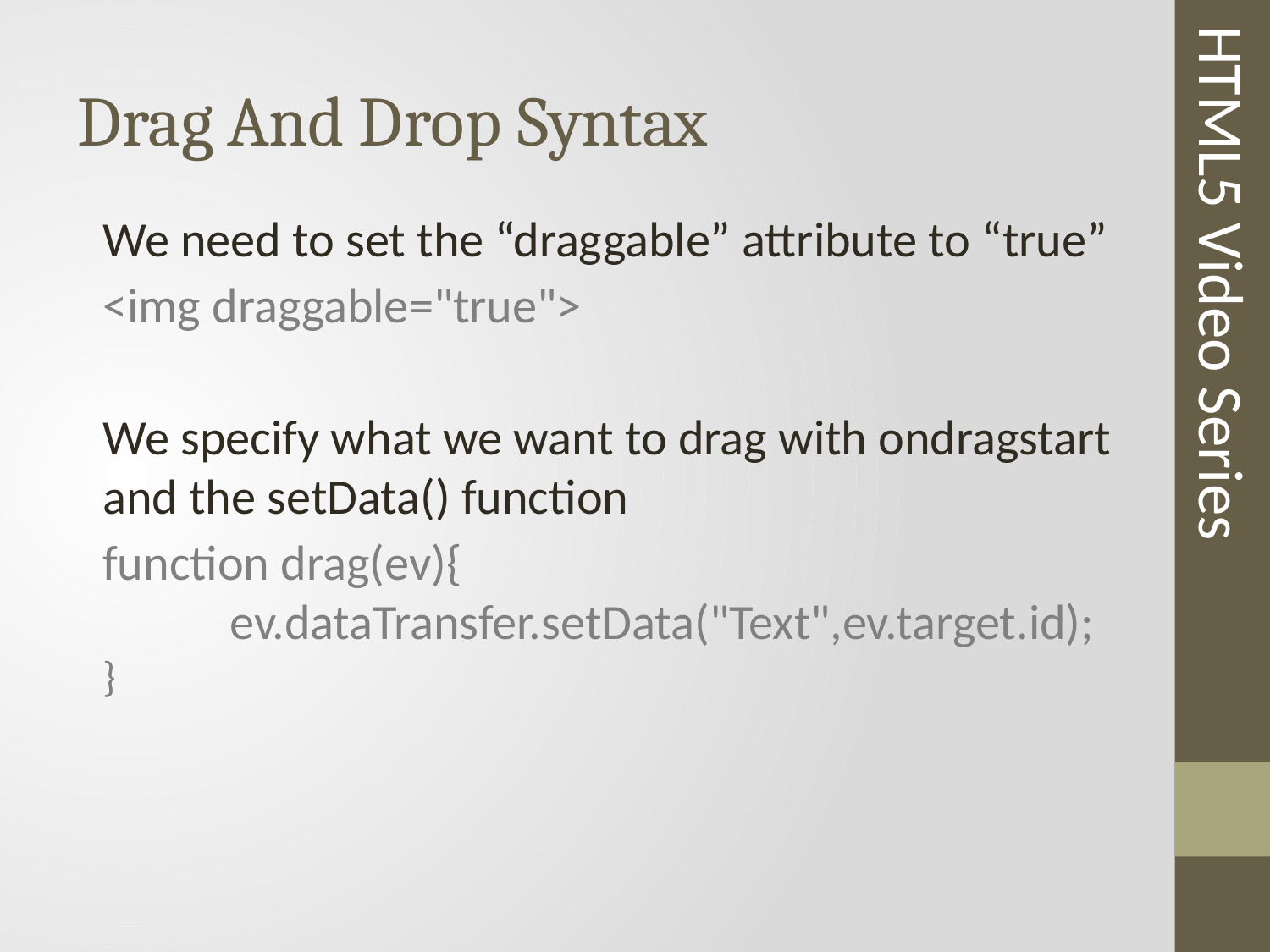

# Drag And Drop Syntax
We need to set the “draggable” attribute to “true”
<img draggable="true">

We specify what we want to drag with ondragstart and the setData() function
function drag(ev){
	ev.dataTransfer.setData("Text",ev.target.id);
}
HTML5 Video Series